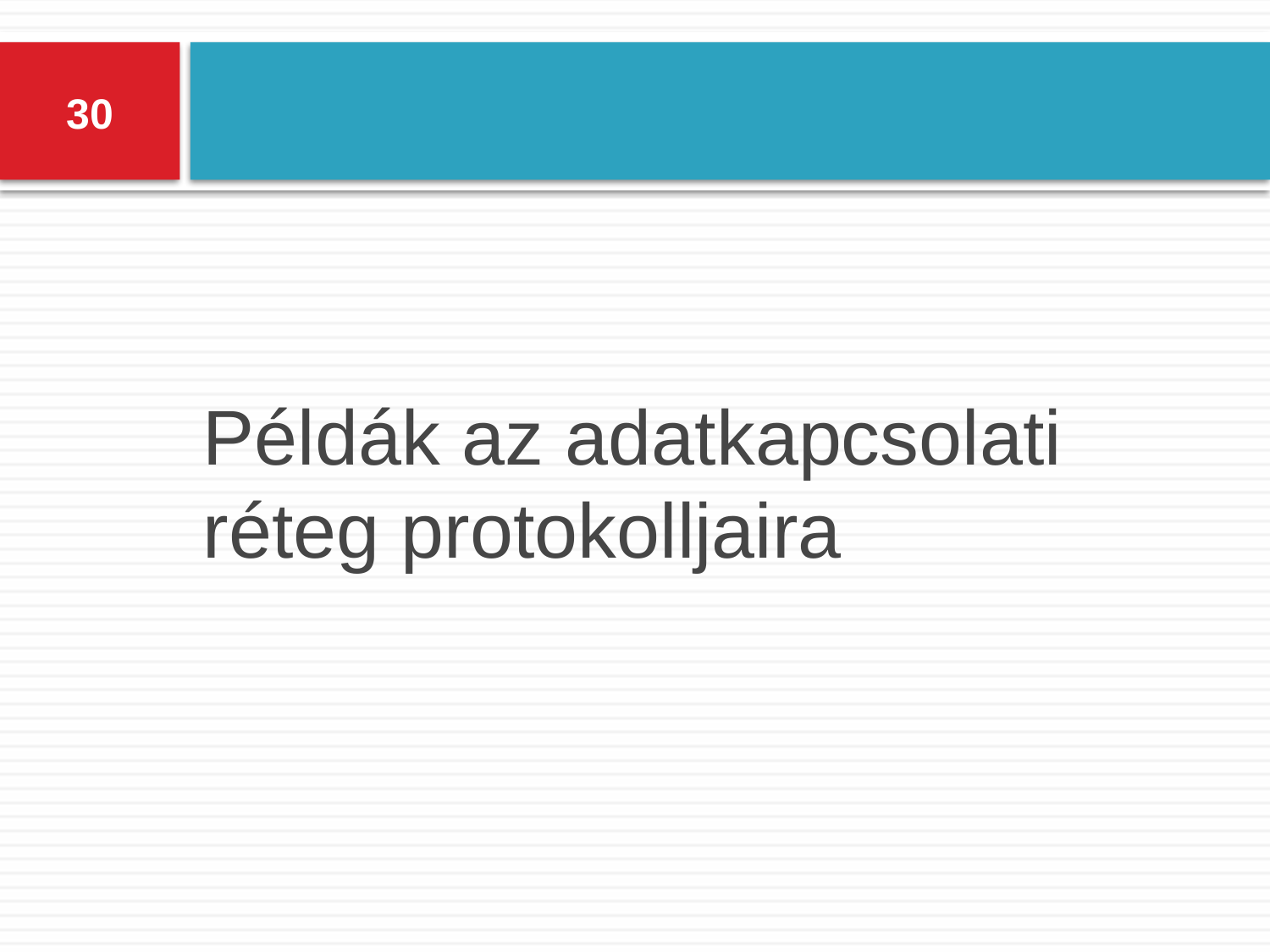

#
30
Példák az adatkapcsolati réteg protokolljaira